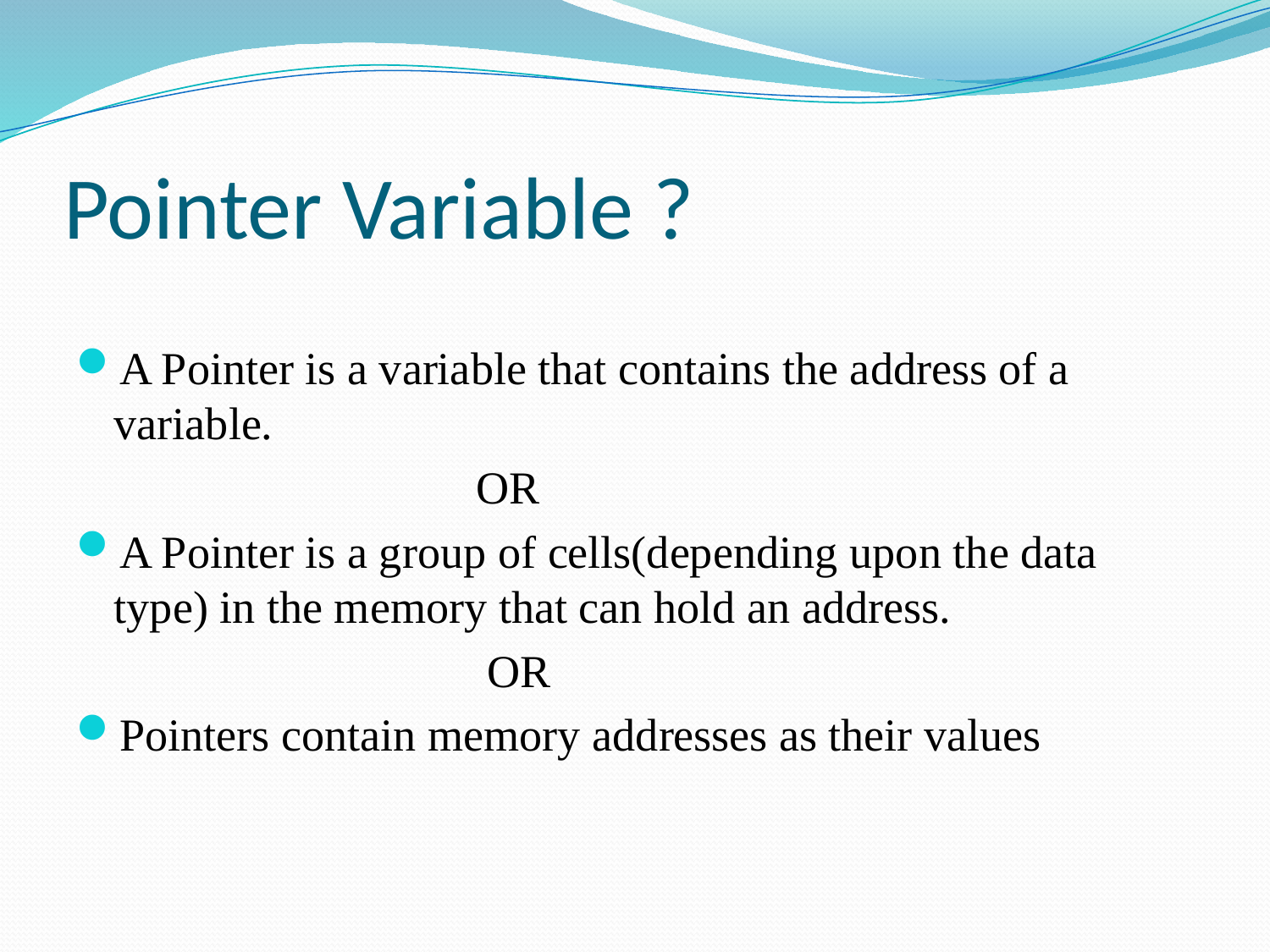

# Pointer Variable ?

A Pointer is a variable that contains the address of a variable.
                                   OR
A Pointer is a group of cells(depending upon the data type) in the memory that can hold an address.
                                    OR
Pointers contain memory addresses as their values